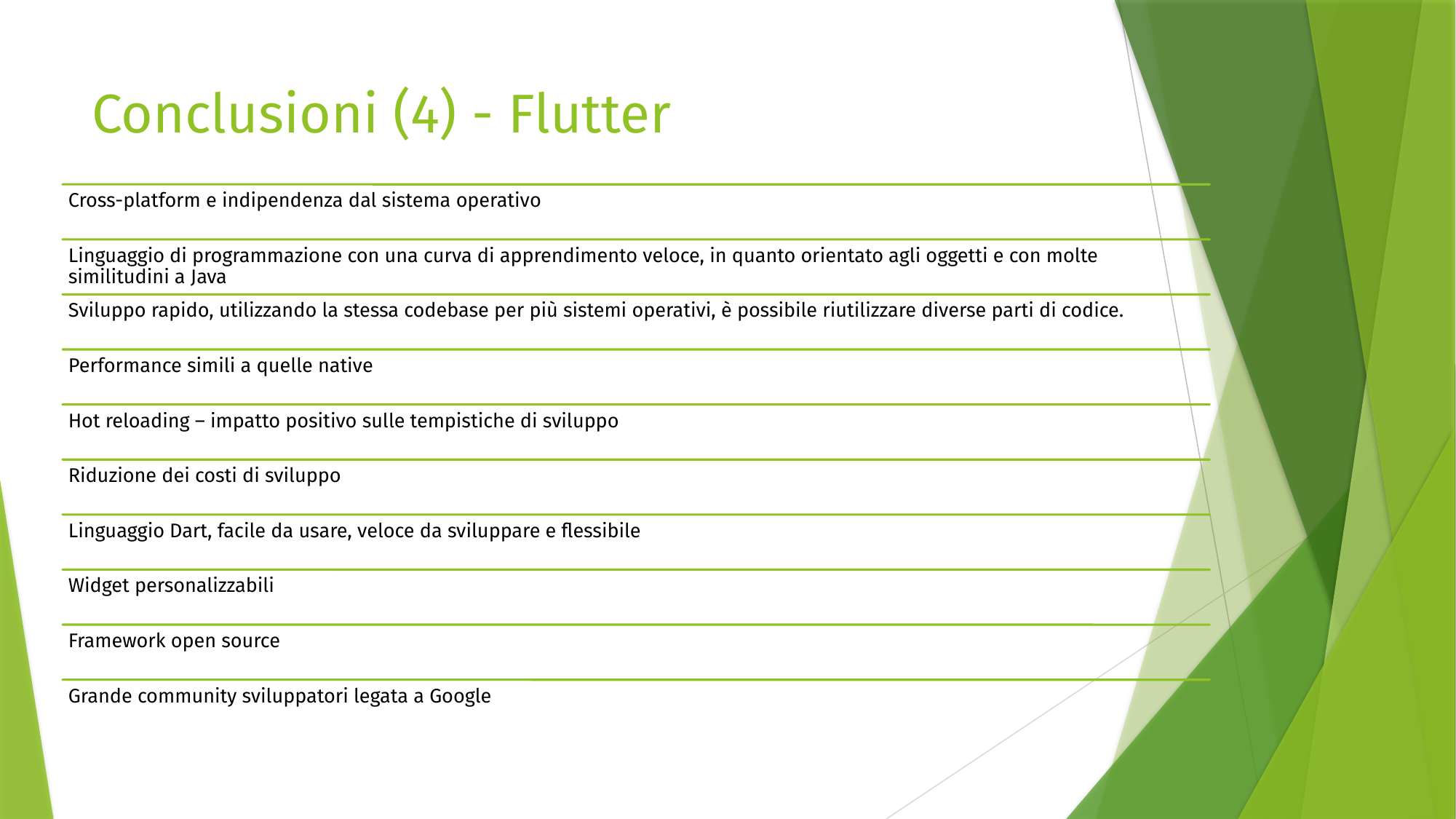

# Conclusioni (4) - Flutter
Cross-platform e indipendenza dal sistema operativo
Linguaggio di programmazione con una curva di apprendimento veloce, in quanto orientato agli oggetti e con molte similitudini a Java
Sviluppo rapido, utilizzando la stessa codebase per più sistemi operativi, è possibile riutilizzare diverse parti di codice.
Performance simili a quelle native
Hot reloading – impatto positivo sulle tempistiche di sviluppo
Riduzione dei costi di sviluppo
Linguaggio Dart, facile da usare, veloce da sviluppare e flessibile
Widget personalizzabili
Framework open source
Grande community sviluppatori legata a Google